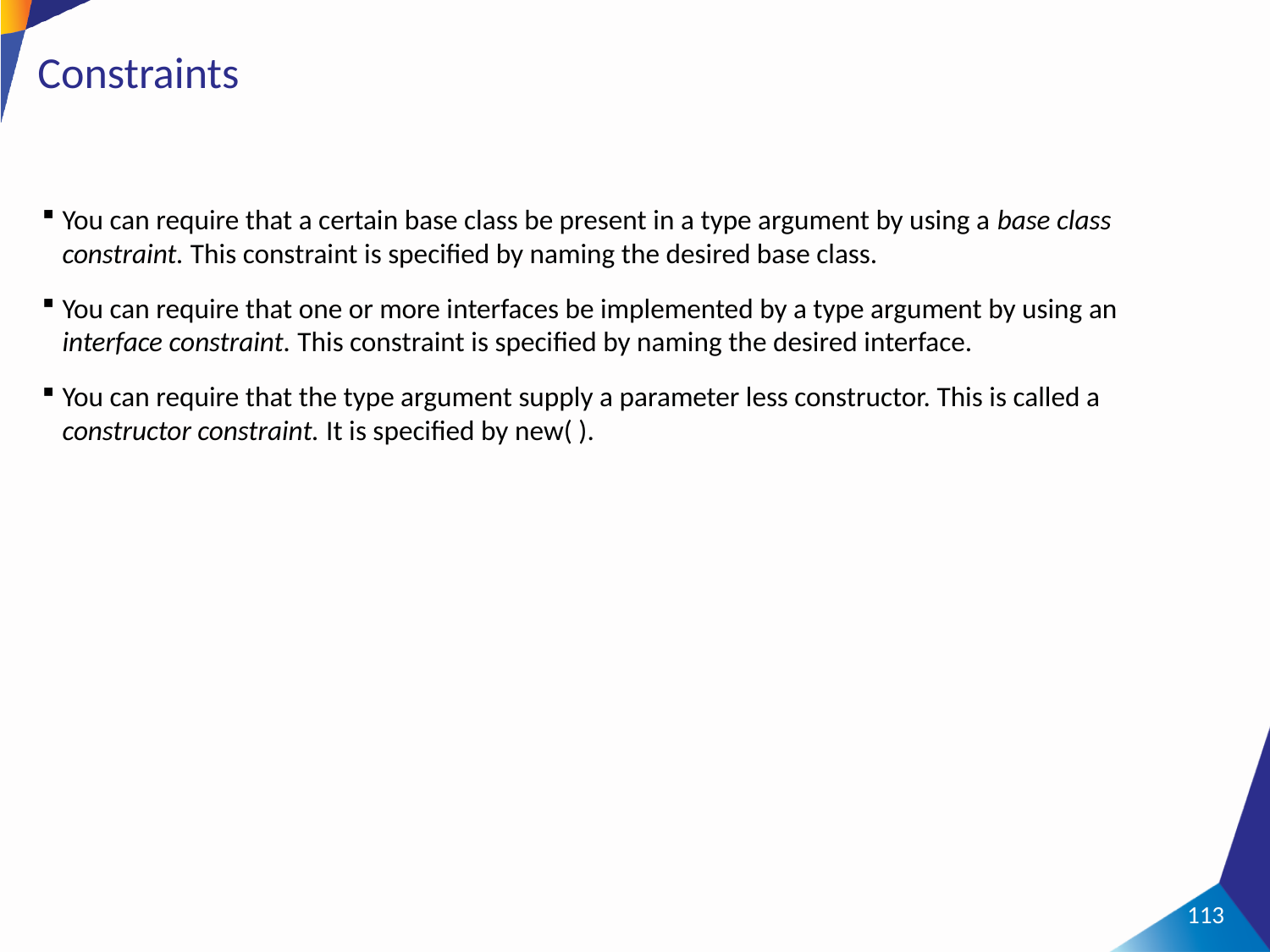

# Constraints
You can require that a certain base class be present in a type argument by using a base class constraint. This constraint is specified by naming the desired base class.
You can require that one or more interfaces be implemented by a type argument by using an interface constraint. This constraint is specified by naming the desired interface.
You can require that the type argument supply a parameter less constructor. This is called a constructor constraint. It is specified by new( ).